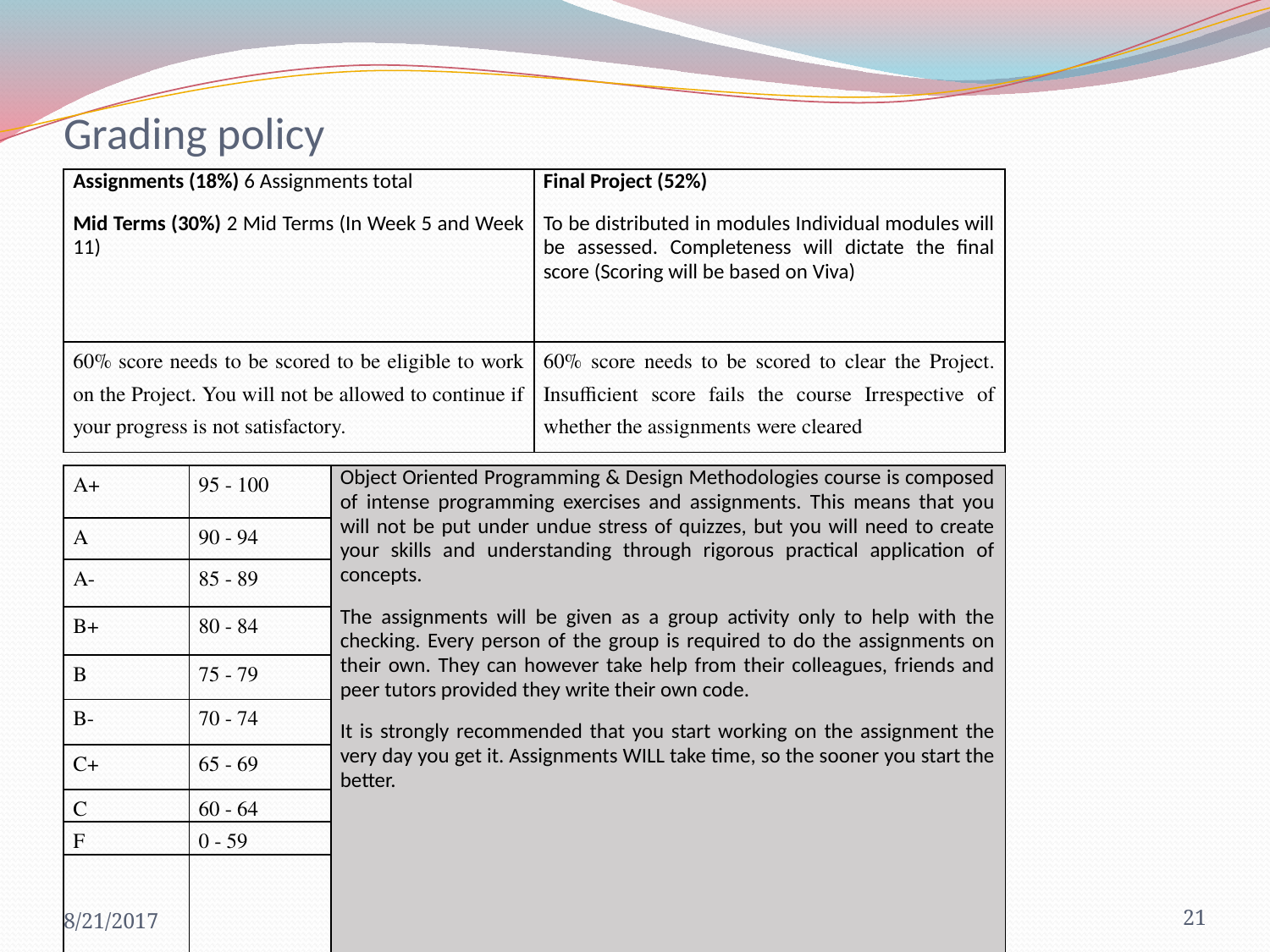

# Grading policy
| Assignments (18%) 6 Assignments total Mid Terms (30%) 2 Mid Terms (In Week 5 and Week 11) | Final Project (52%) To be distributed in modules Individual modules will be assessed. Completeness will dictate the final score (Scoring will be based on Viva) |
| --- | --- |
| 60% score needs to be scored to be eligible to work on the Project. You will not be allowed to continue if your progress is not satisfactory. | 60% score needs to be scored to clear the Project. Insufficient score fails the course Irrespective of whether the assignments were cleared |
| A+ | 95 - 100 | Object Oriented Programming & Design Methodologies course is composed of intense programming exercises and assignments. This means that you will not be put under undue stress of quizzes, but you will need to create your skills and understanding through rigorous practical application of concepts. The assignments will be given as a group activity only to help with the checking. Every person of the group is required to do the assignments on their own. They can however take help from their colleagues, friends and peer tutors provided they write their own code. It is strongly recommended that you start working on the assignment the very day you get it. Assignments WILL take time, so the sooner you start the better. |
| --- | --- | --- |
| A | 90 - 94 |  |
| A- | 85 - 89 |  |
| B+ | 80 - 84 |  |
| B | 75 - 79 |  |
| B- | 70 - 74 |  |
| C+ | 65 - 69 |  |
| C | 60 - 64 |  |
| F | 0 - 59 |  |
|  |  |  |
8/21/2017
Instructor: Asma Sanam Larik
21